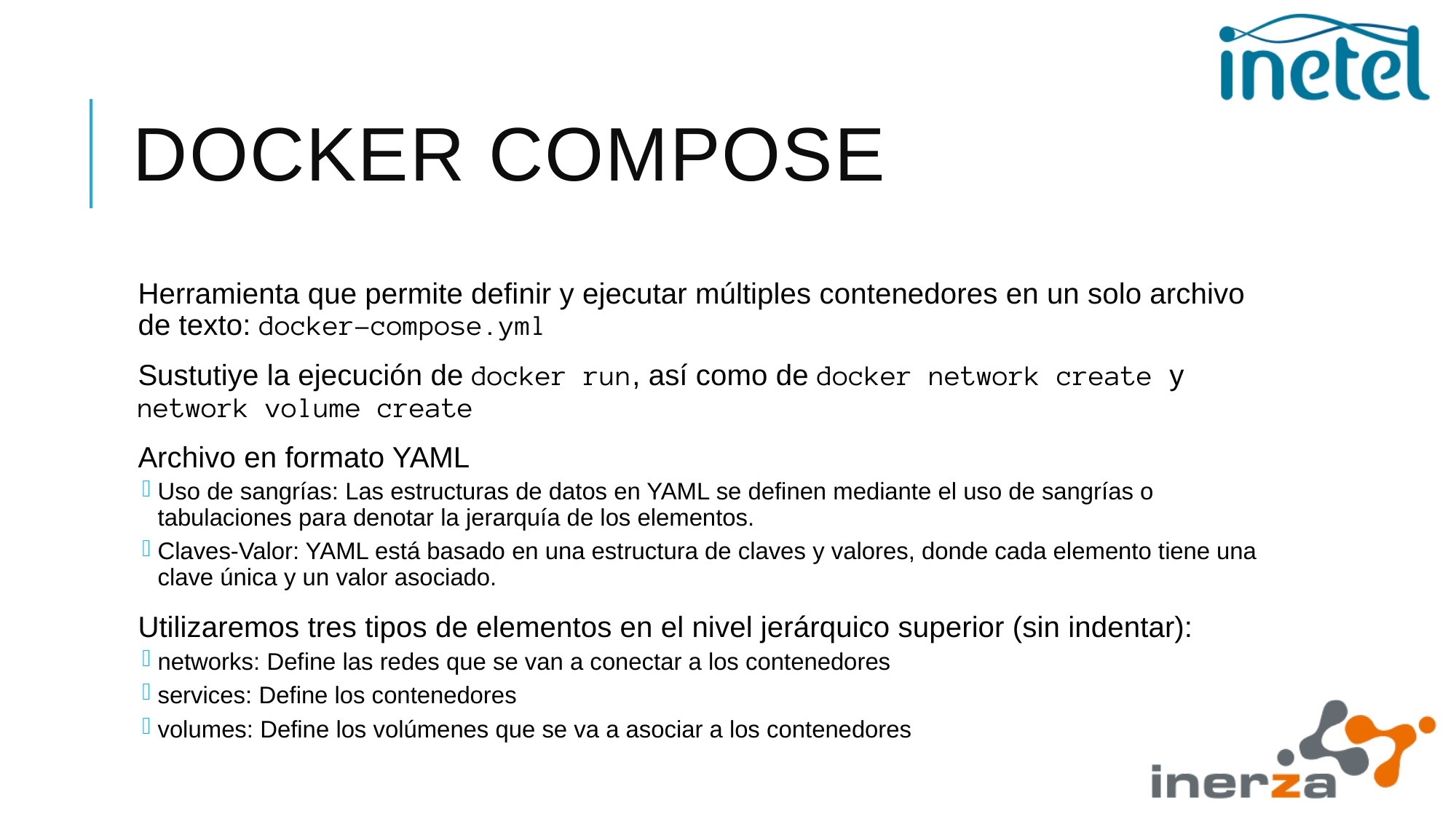

# Docker Compose
Herramienta que permite definir y ejecutar múltiples contenedores en un solo archivo de texto: docker-compose.yml
Sustutiye la ejecución de docker run, así como de docker network create y network volume create
Archivo en formato YAML
Uso de sangrías: Las estructuras de datos en YAML se definen mediante el uso de sangrías o tabulaciones para denotar la jerarquía de los elementos.
Claves-Valor: YAML está basado en una estructura de claves y valores, donde cada elemento tiene una clave única y un valor asociado.
Utilizaremos tres tipos de elementos en el nivel jerárquico superior (sin indentar):
networks: Define las redes que se van a conectar a los contenedores
services: Define los contenedores
volumes: Define los volúmenes que se va a asociar a los contenedores